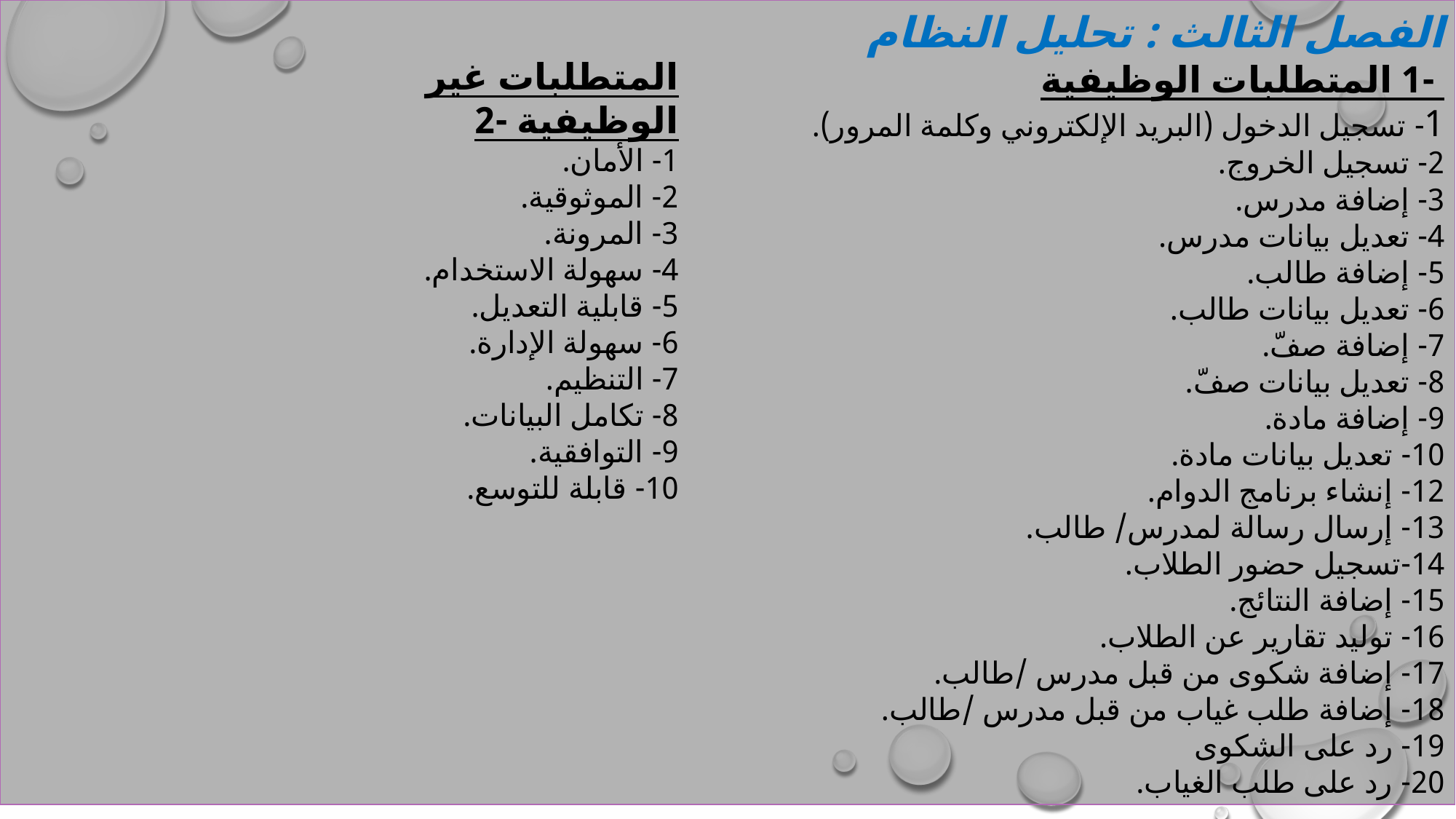

الفصل الثالث : تحليل النظام
 -1 المتطلبات الوظيفية
1- تسجيل الدخول (البريد الإلكتروني وكلمة المرور).
2- تسجيل الخروج.
3- إضافة مدرس.
4- تعديل بيانات مدرس.
5- إضافة طالب.
6- تعديل بيانات طالب.
7- إضافة صفّ.
8- تعديل بيانات صفّ.
9- إضافة مادة.
10- تعديل بيانات مادة.
12- إنشاء برنامج الدوام.
13- إرسال رسالة لمدرس/ طالب.
14-تسجيل حضور الطلاب.
15- إضافة النتائج.
16- توليد تقارير عن الطلاب.
17- إضافة شكوى من قبل مدرس /طالب.
18- إضافة طلب غياب من قبل مدرس /طالب.
19- رد على الشكوى
20- رد على طلب الغياب.
المتطلبات غير الوظيفية -2
1- الأمان.
2- الموثوقية.
3- المرونة.
4- سهولة الاستخدام.
5- قابلية التعديل.
6- سهولة الإدارة.
7- التنظيم.
8- تكامل البيانات.
9- التوافقية.
10- قابلة للتوسع.